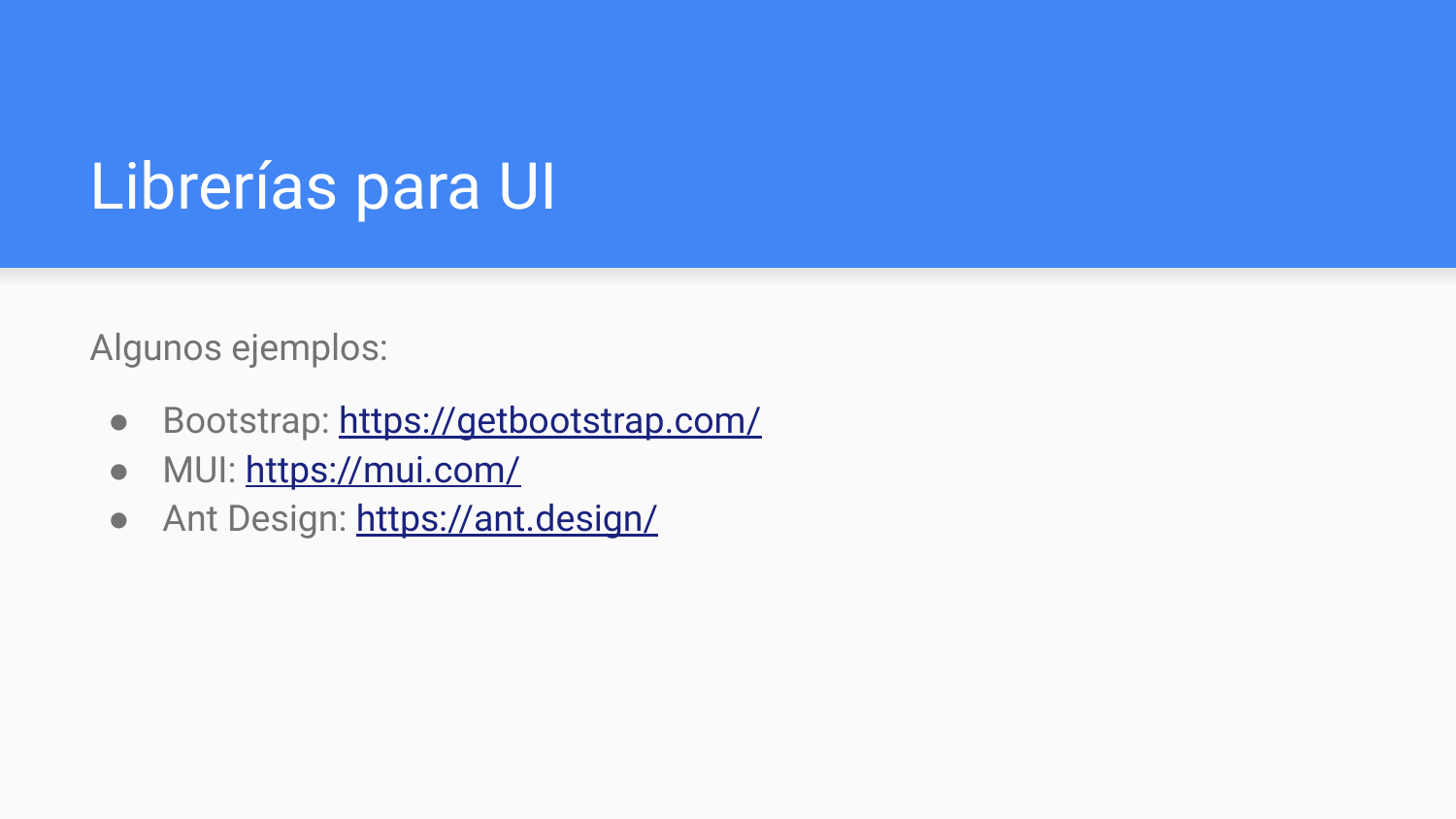

# Librerías para UI
Algunos ejemplos:
Bootstrap: https://getbootstrap.com/
MUI: https://mui.com/
Ant Design: https://ant.design/